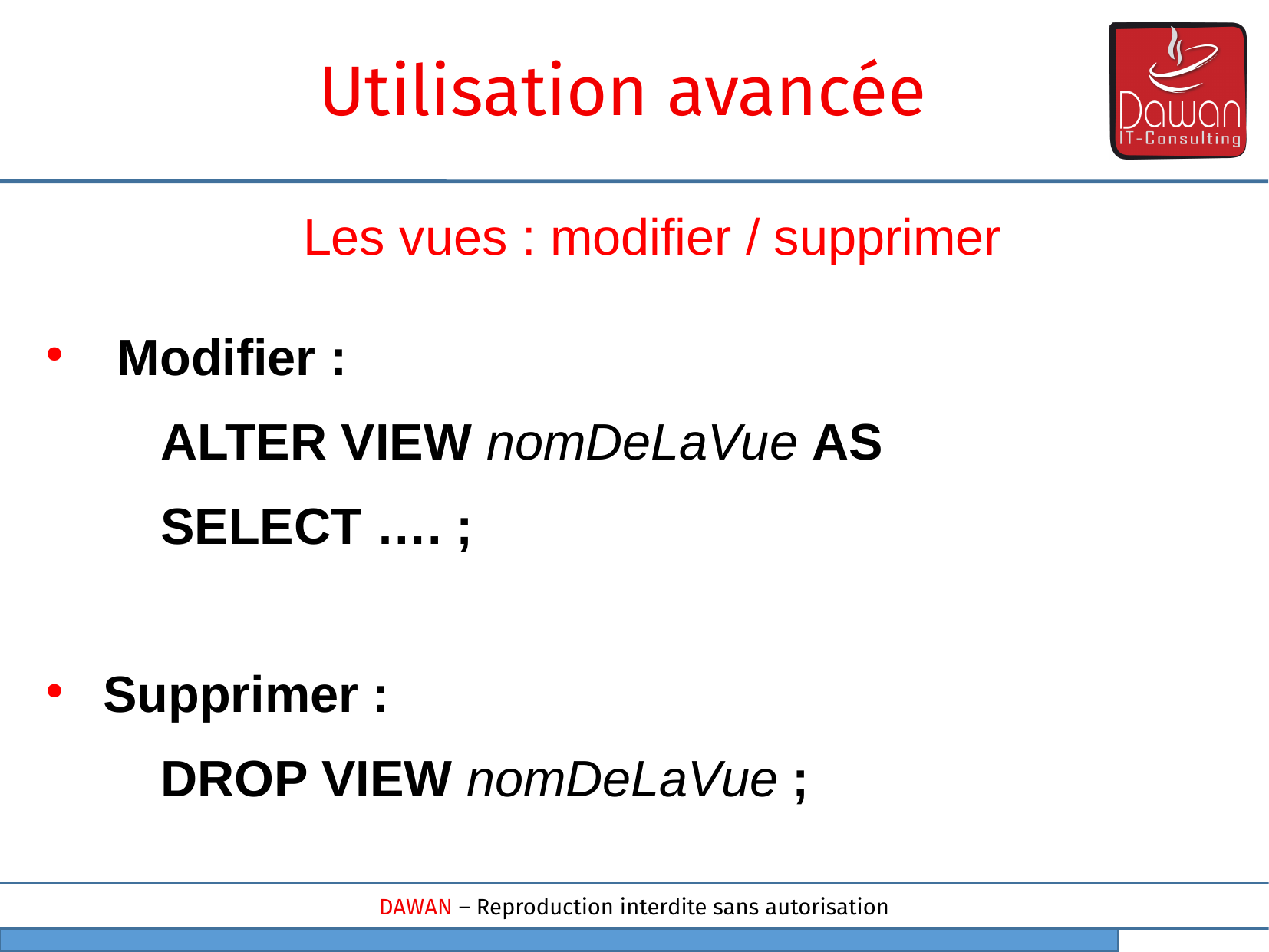

Utilisation avancée
Les vues : modifier / supprimer

Modifier :
	ALTER VIEW nomDeLaVue AS
	SELECT …. ;

Supprimer :
	DROP VIEW nomDeLaVue ;